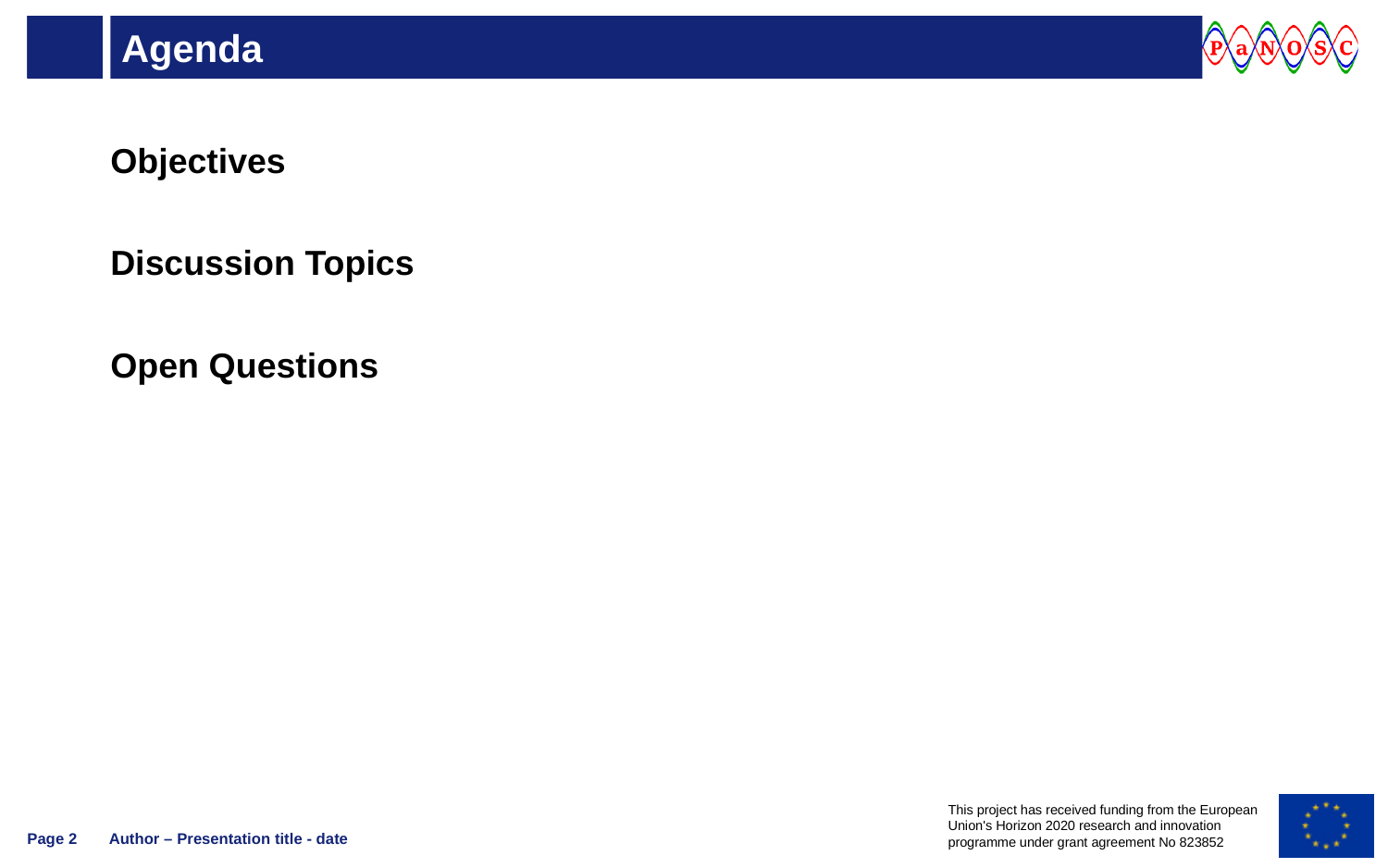

# Agenda
Objectives
Discussion Topics
Open Questions

Page 2
Author – Presentation title - date